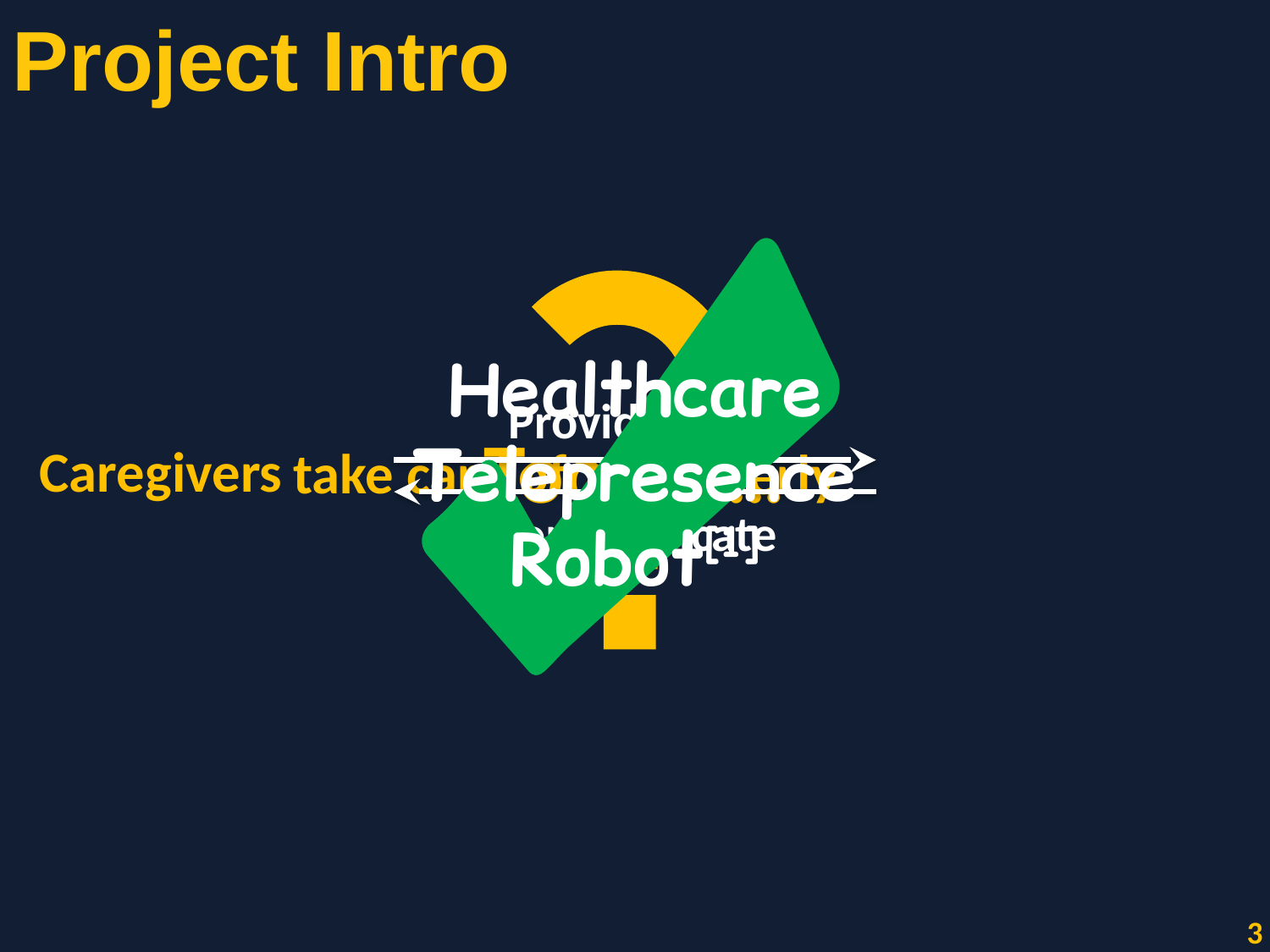

Project Intro

Healthcare Telepresence Robot[1]

Provide care
Communicate
Too far…
Caregivers
take care of
the elderly
3